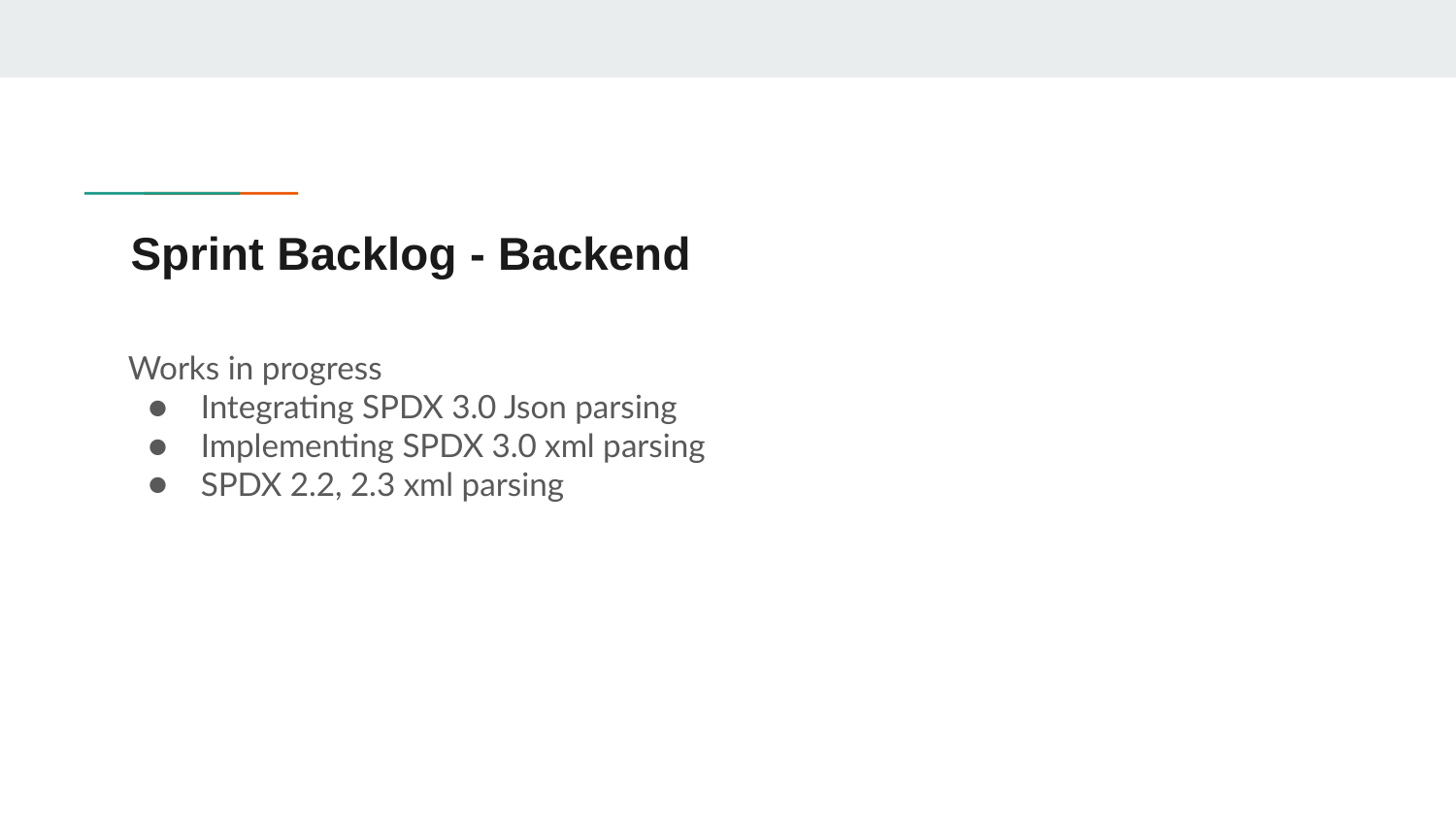

# Sprint Backlog - Backend
Works in progress
Integrating SPDX 3.0 Json parsing
Implementing SPDX 3.0 xml parsing
SPDX 2.2, 2.3 xml parsing